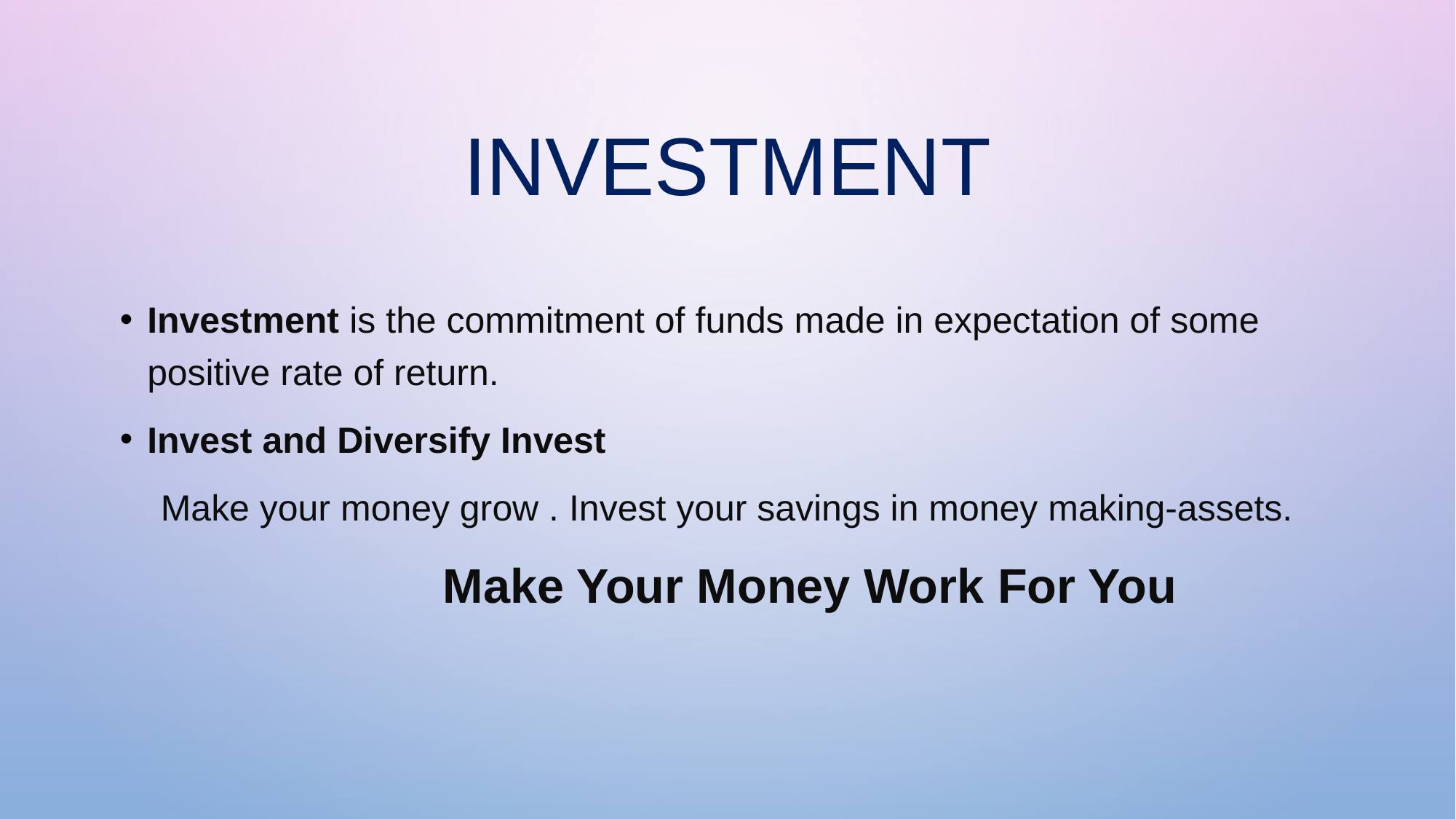

# INVESTMENT
Investment is the commitment of funds made in expectation of some positive rate of return.
Invest and Diversify Invest
    Make your money grow . Invest your savings in money making-assets.
                        Make Your Money Work For You